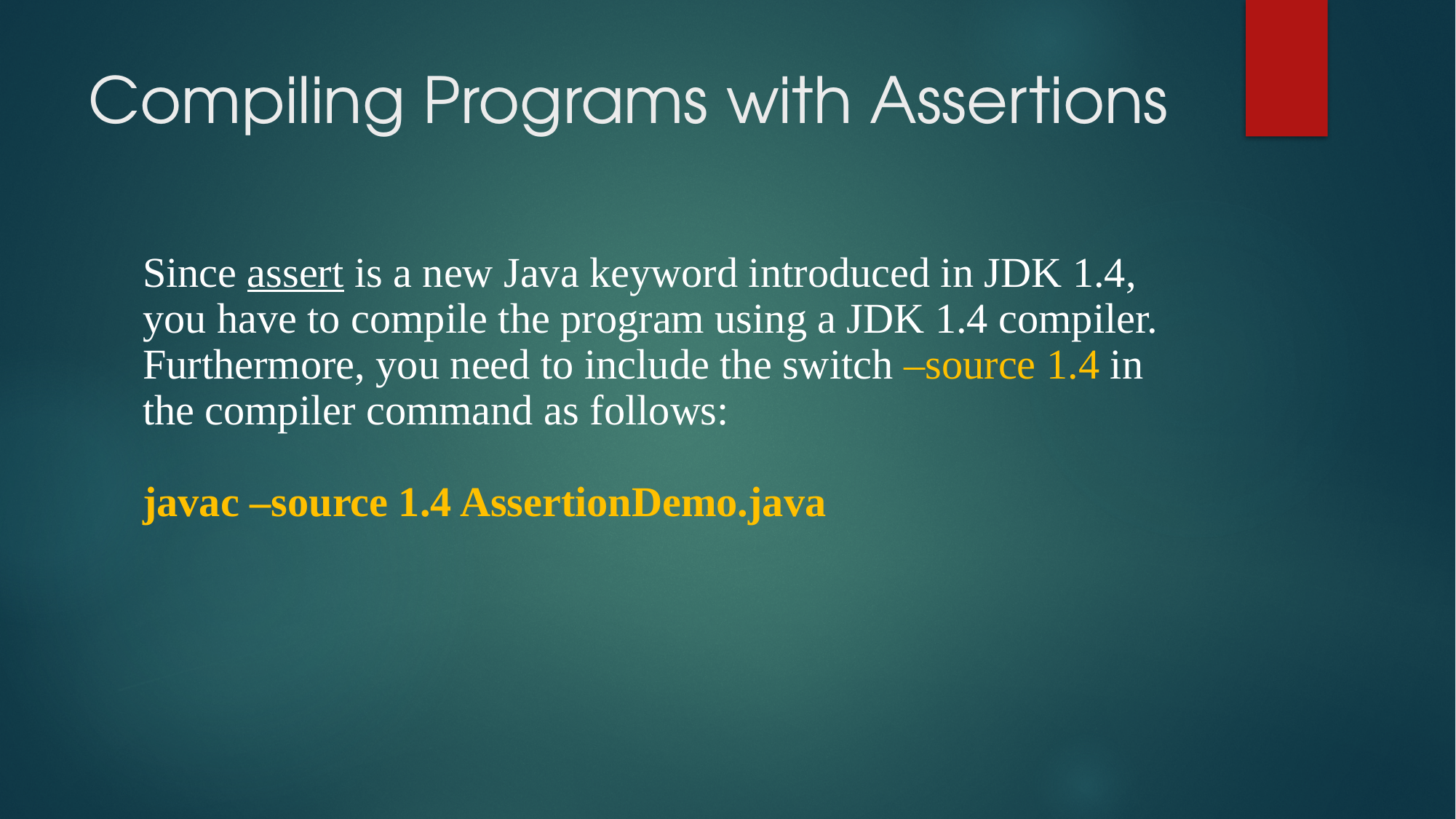

# Compiling Programs with Assertions
Since assert is a new Java keyword introduced in JDK 1.4, you have to compile the program using a JDK 1.4 compiler. Furthermore, you need to include the switch –source 1.4 in the compiler command as follows:

javac –source 1.4 AssertionDemo.java